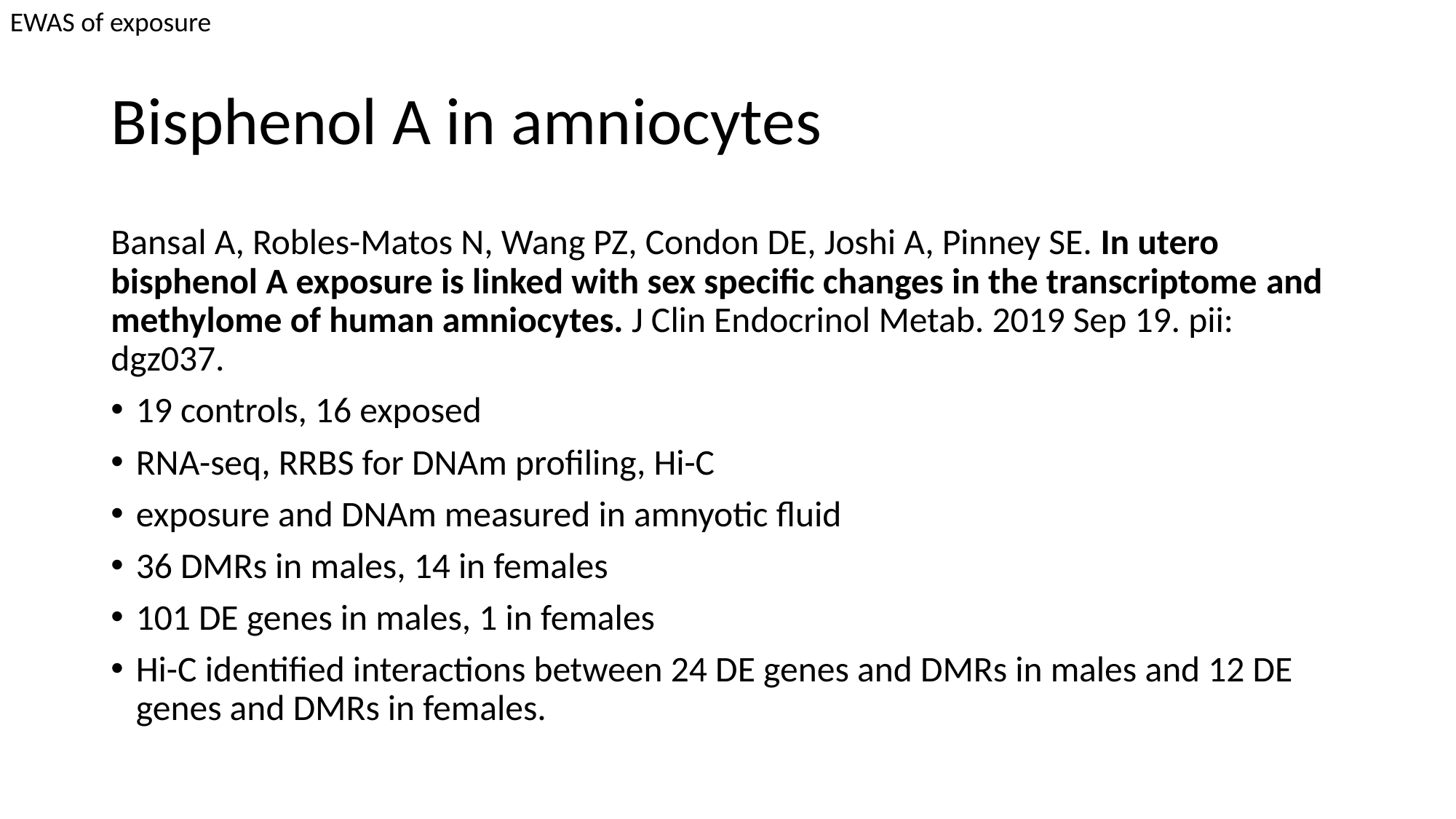

EWAS of exposure
# Bisphenol A in amniocytes
Bansal A, Robles-Matos N, Wang PZ, Condon DE, Joshi A, Pinney SE. In utero bisphenol A exposure is linked with sex specific changes in the transcriptome and methylome of human amniocytes. J Clin Endocrinol Metab. 2019 Sep 19. pii: dgz037.
19 controls, 16 exposed
RNA-seq, RRBS for DNAm profiling, Hi-C
exposure and DNAm measured in amnyotic fluid
36 DMRs in males, 14 in females
101 DE genes in males, 1 in females
Hi-C identified interactions between 24 DE genes and DMRs in males and 12 DE genes and DMRs in females.